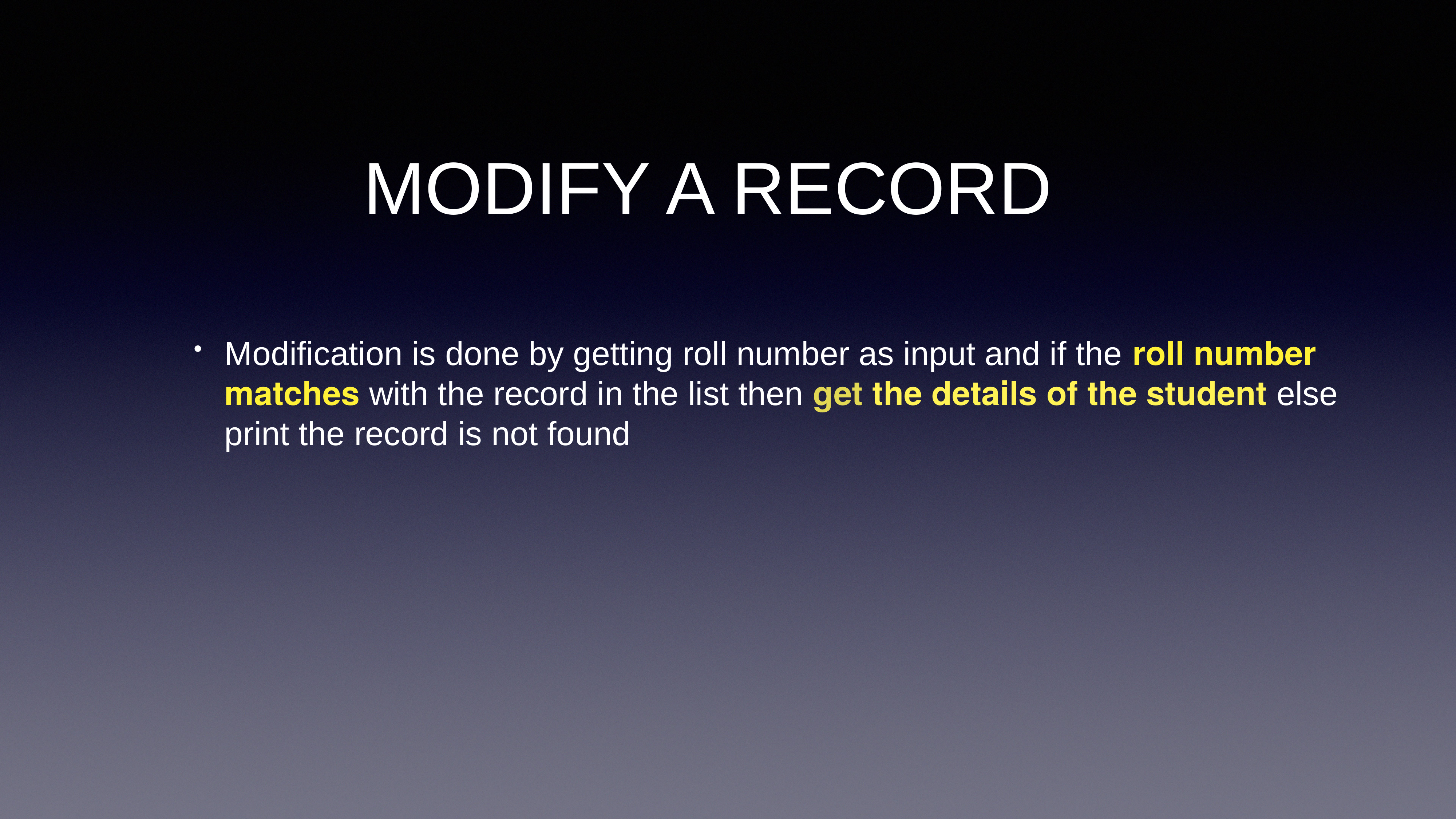

# MODIFY A RECORD
Modification is done by getting roll number as input and if the roll number matches with the record in the list then get the details of the student else print the record is not found